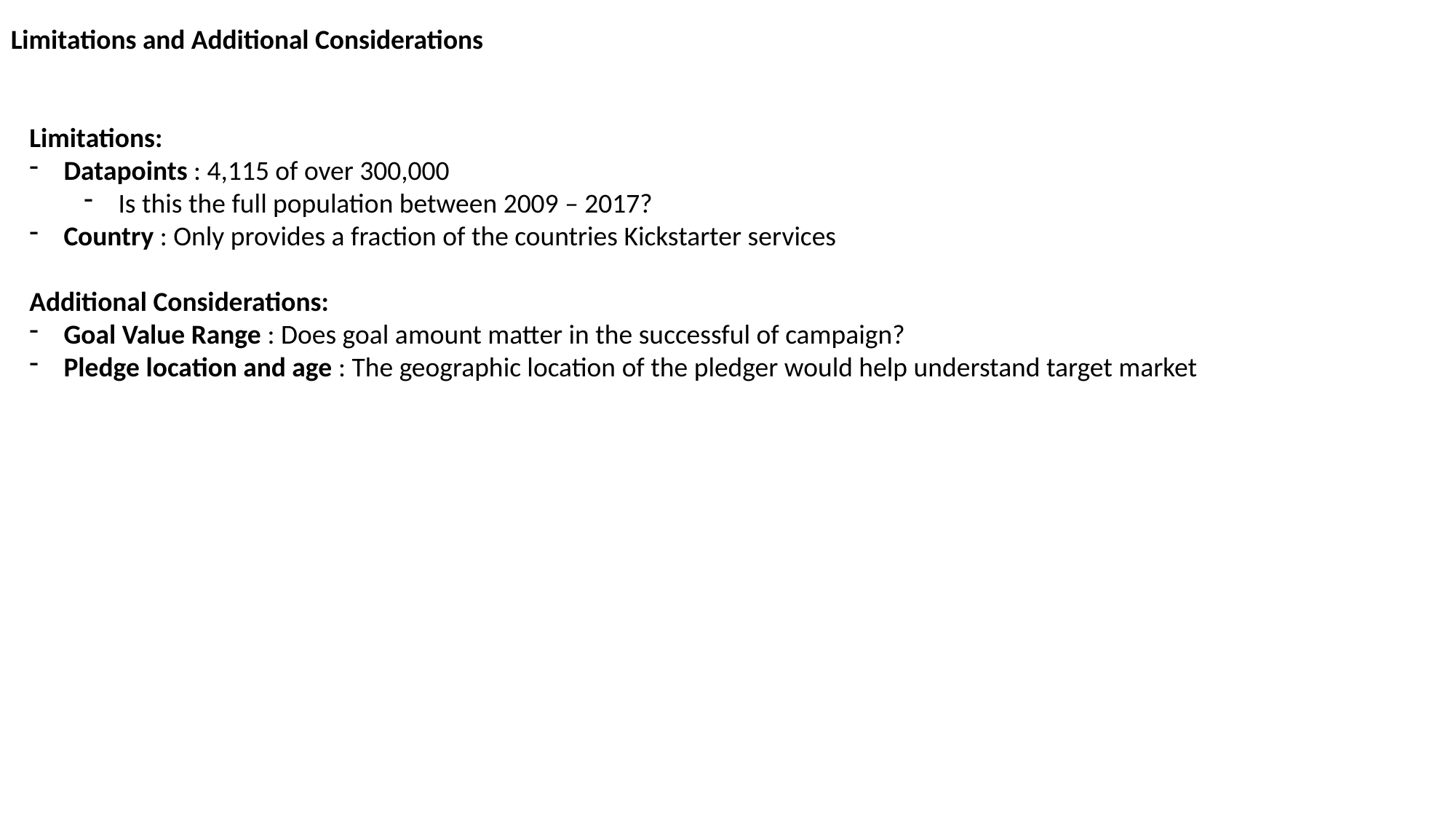

Limitations and Additional Considerations
Limitations:
Datapoints : 4,115 of over 300,000
Is this the full population between 2009 – 2017?
Country : Only provides a fraction of the countries Kickstarter services

Additional Considerations:
Goal Value Range : Does goal amount matter in the successful of campaign?
Pledge location and age : The geographic location of the pledger would help understand target market